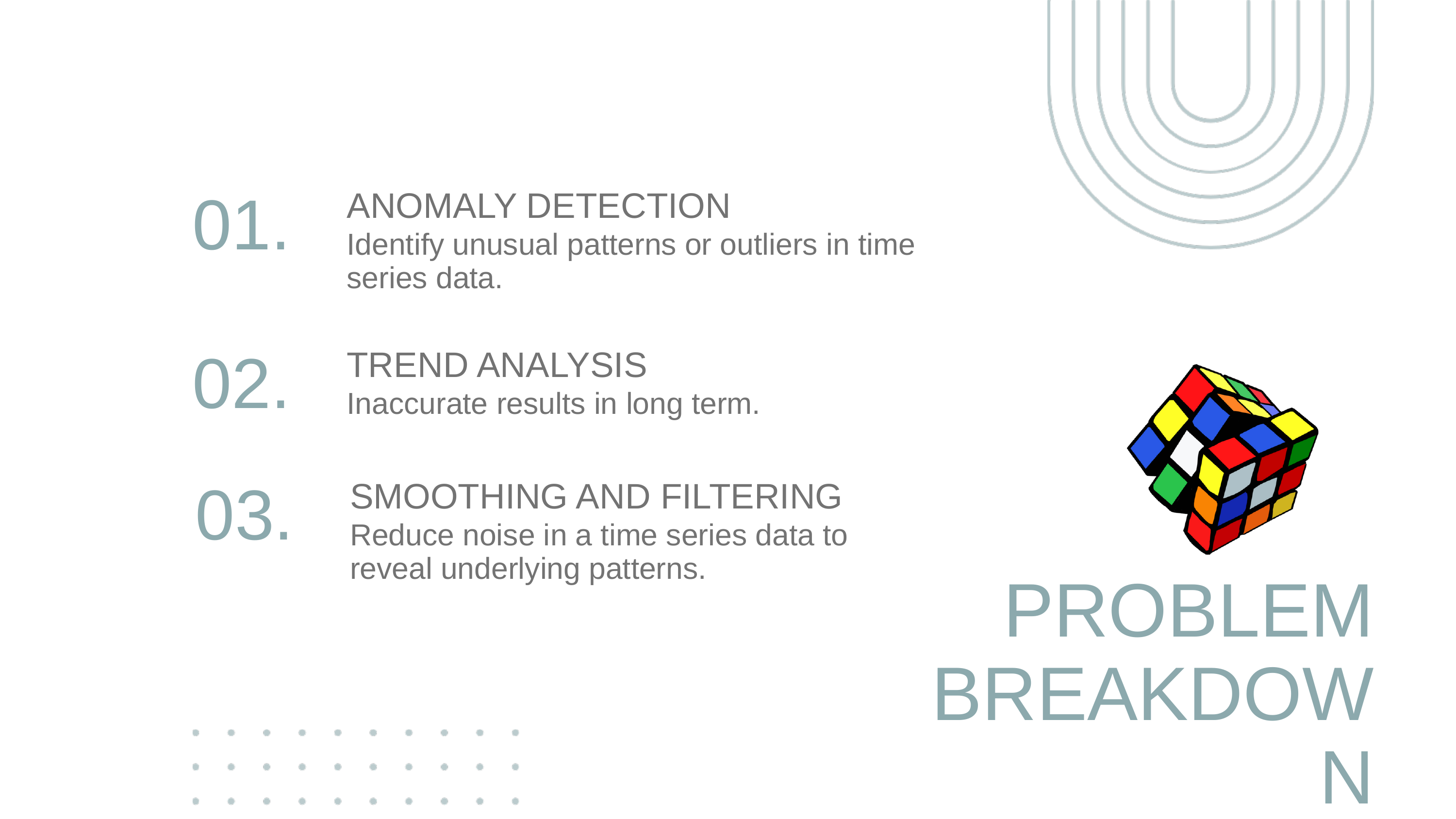

01.
ANOMALY DETECTION
Identify unusual patterns or outliers in time series data.
02.
TREND ANALYSIS

Inaccurate results in long term.
03.
SMOOTHING AND FILTERING
Reduce noise in a time series data to reveal underlying patterns.
PROBLEM
BREAKDOWN